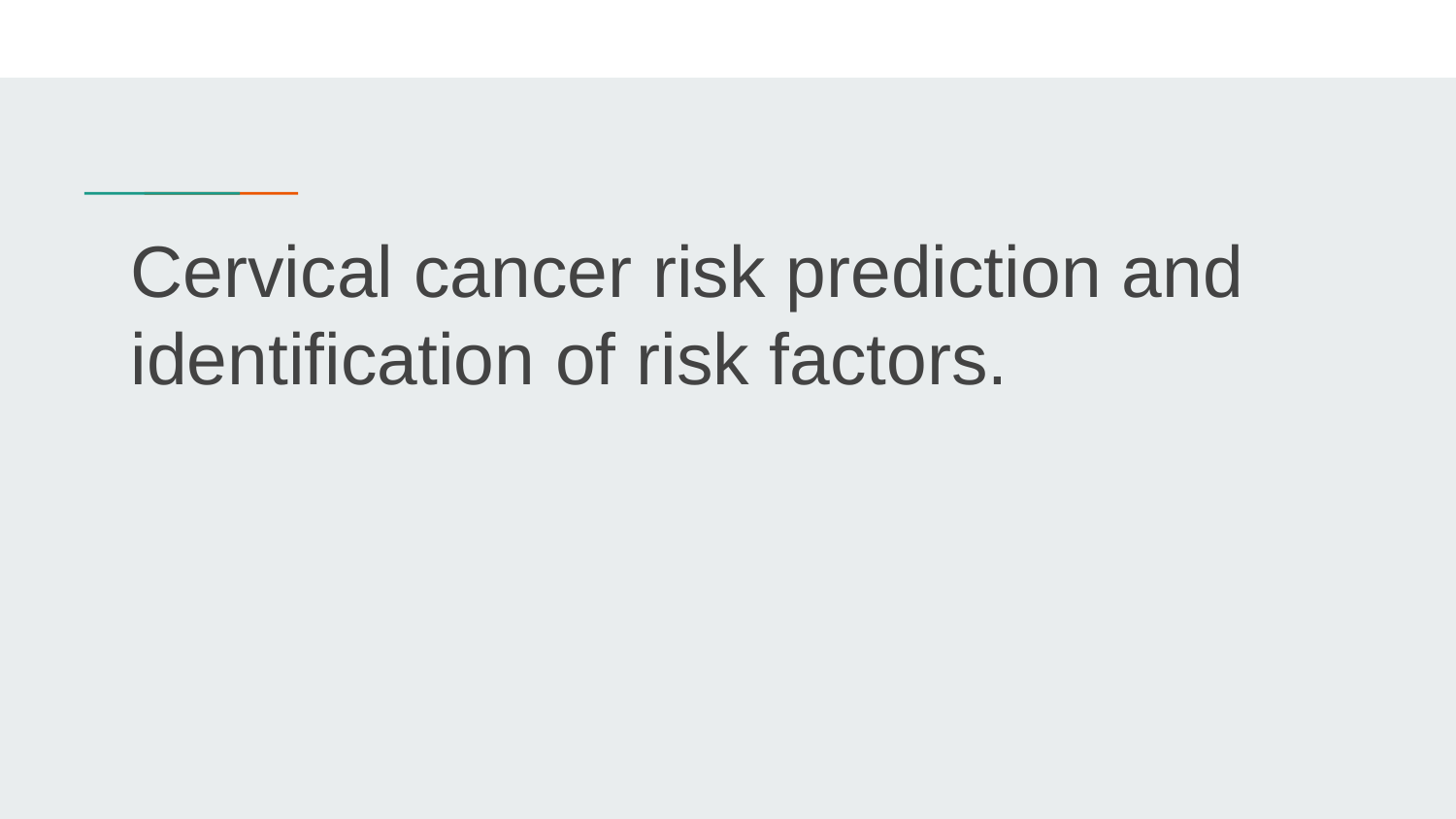

# Cervical cancer risk prediction and identification of risk factors.